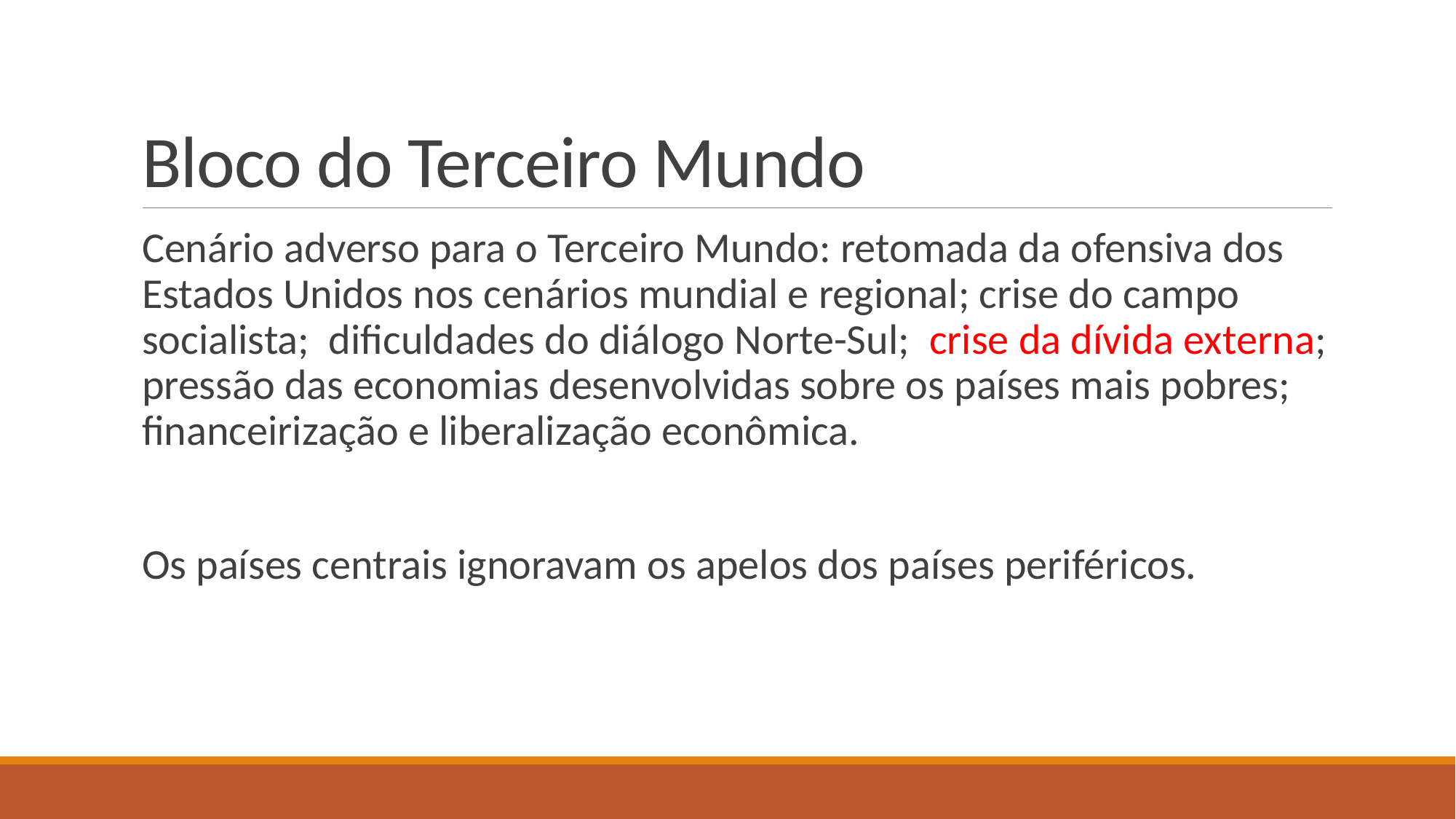

# Bloco do Terceiro Mundo

Cenário adverso para o Terceiro Mundo: retomada da ofensiva dos Estados Unidos nos cenários mundial e regional; crise do campo socialista;  dificuldades do diálogo Norte-Sul;  crise da dívida externa; pressão das economias desenvolvidas sobre os países mais pobres; financeirização e liberalização econômica.

Os países centrais ignoravam os apelos dos países periféricos.